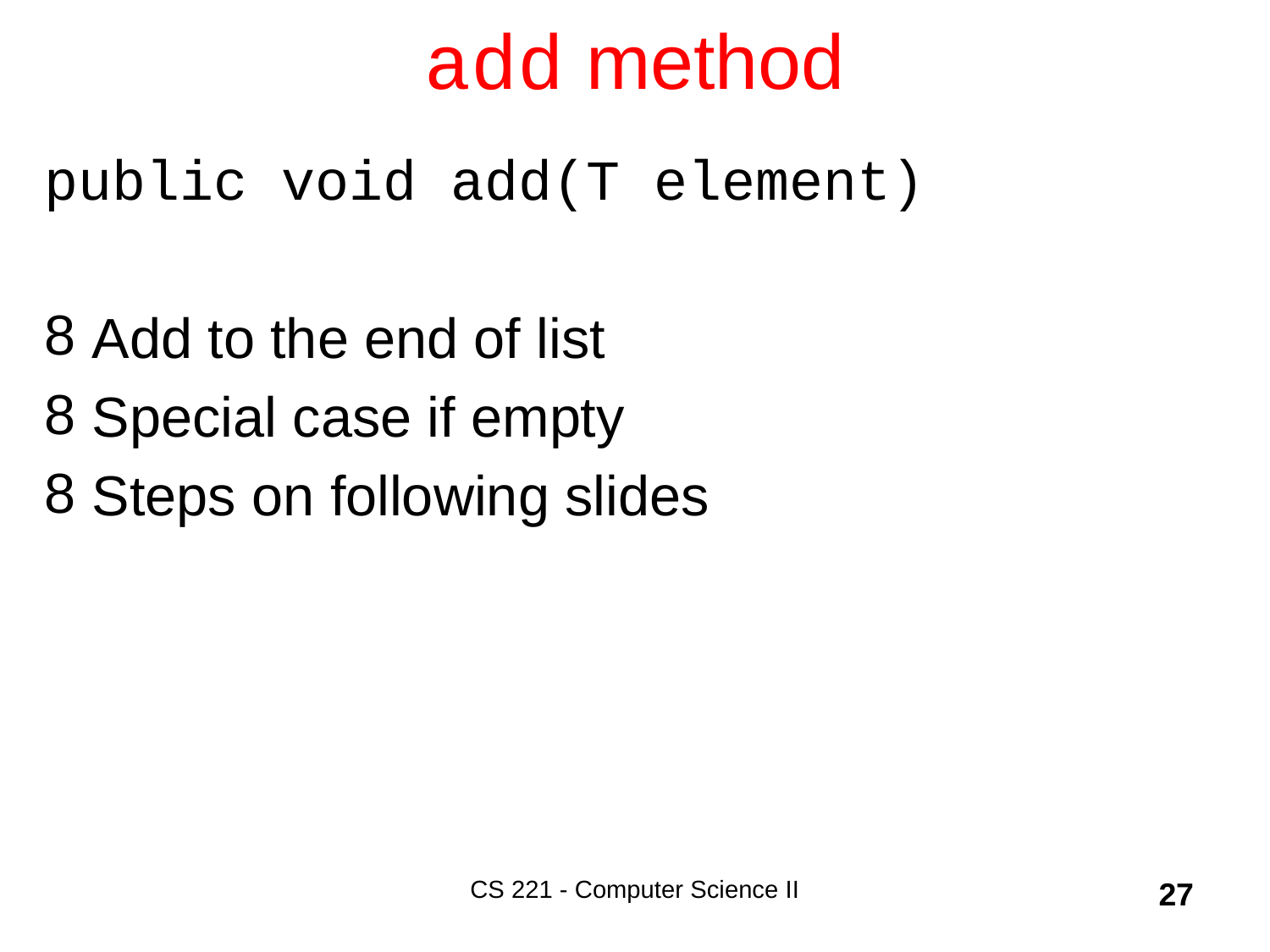

# add method
public void add(T element)

Add to the end of list
Special case if empty
Steps on following slides

CS 221 - Computer Science II
27